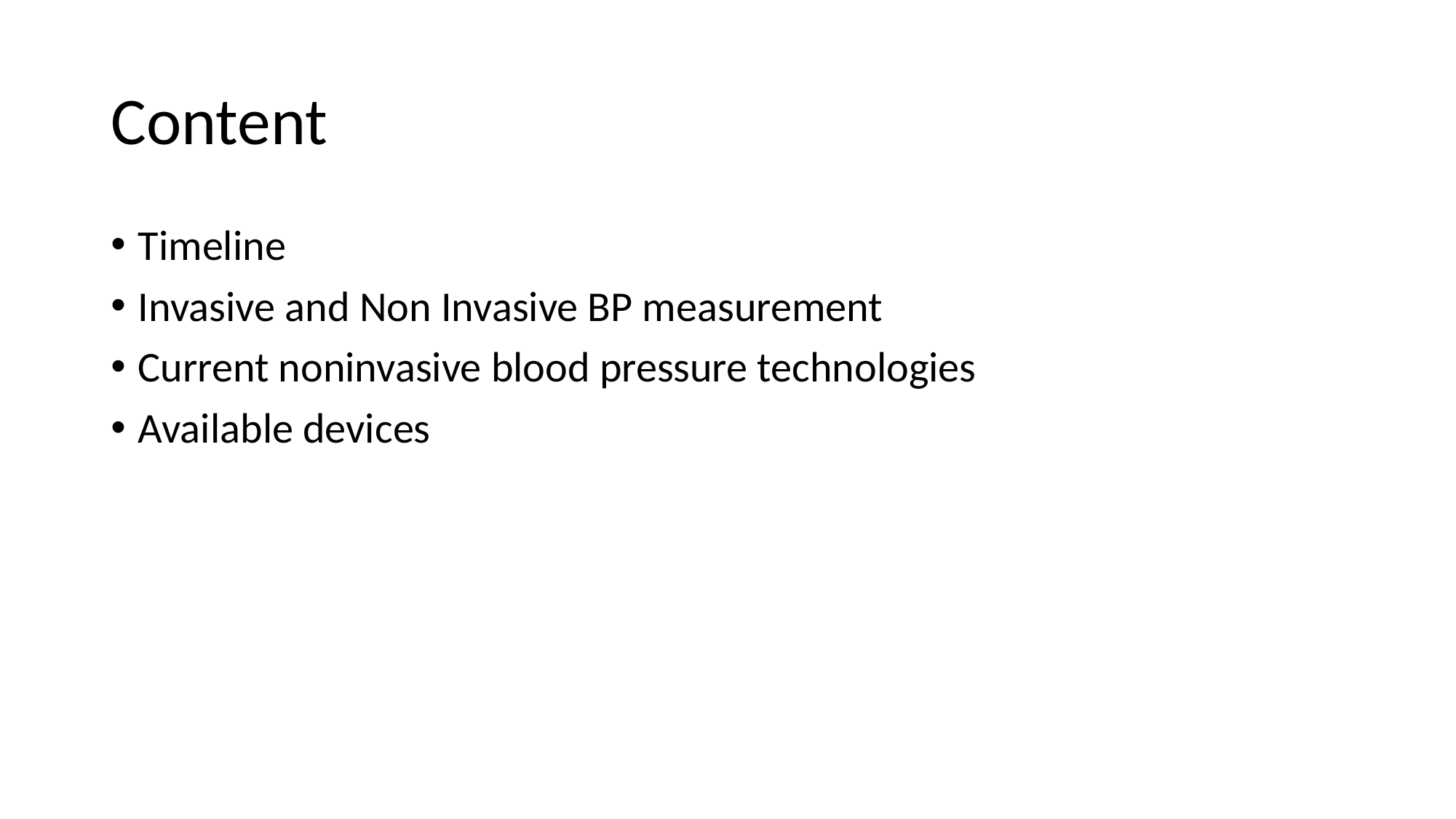

# Content
Timeline
Invasive and Non Invasive BP measurement
Current noninvasive blood pressure technologies
Available devices